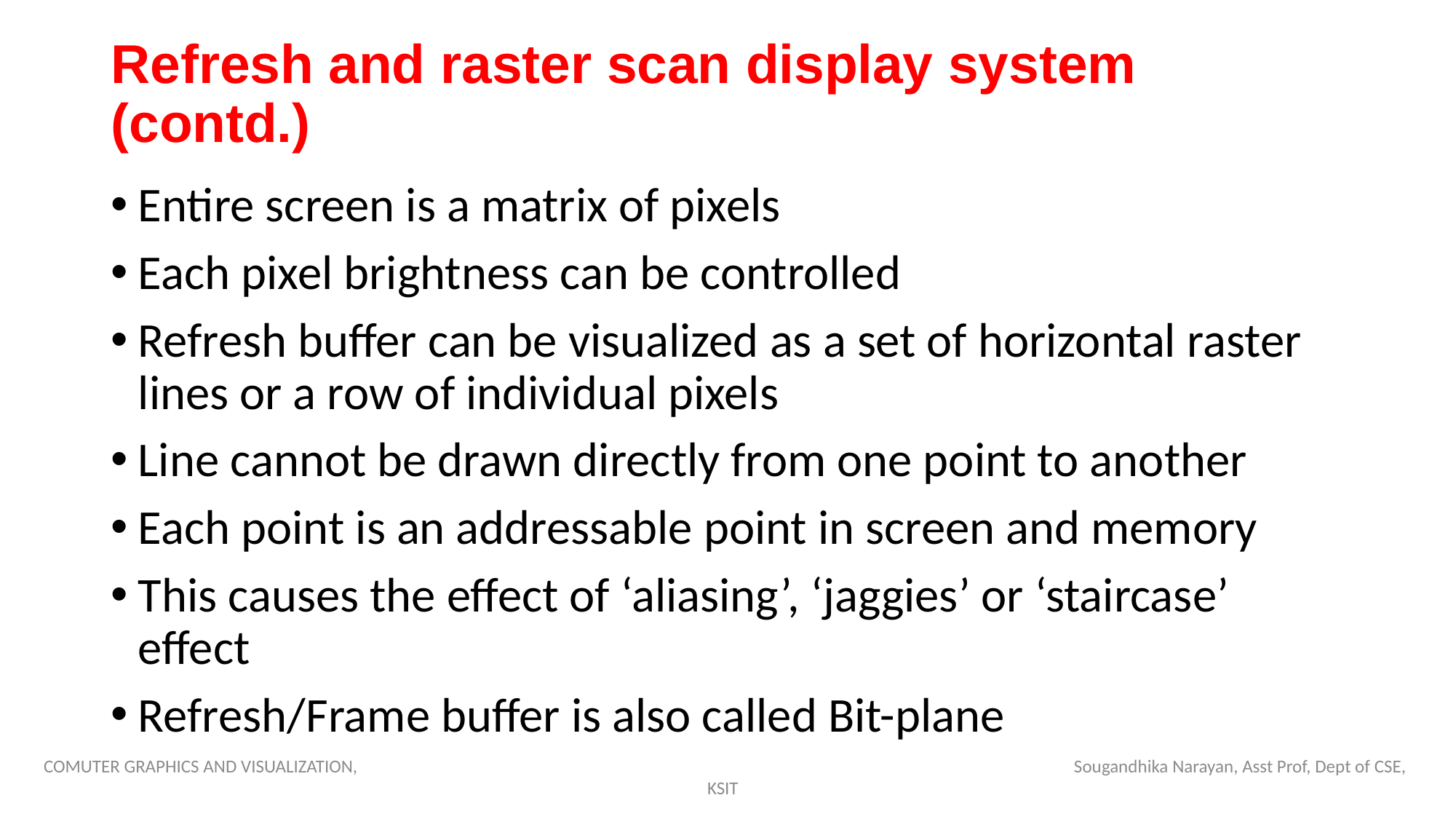

# Refresh and raster scan display system (contd.)
Entire screen is a matrix of pixels
Each pixel brightness can be controlled
Refresh buffer can be visualized as a set of horizontal raster lines or a row of individual pixels
Line cannot be drawn directly from one point to another
Each point is an addressable point in screen and memory
This causes the effect of ‘aliasing’, ‘jaggies’ or ‘staircase’ effect
Refresh/Frame buffer is also called Bit-plane
COMUTER GRAPHICS AND VISUALIZATION,                                                                                                                                                                            Sougandhika Narayan, Asst Prof, Dept of CSE, KSIT